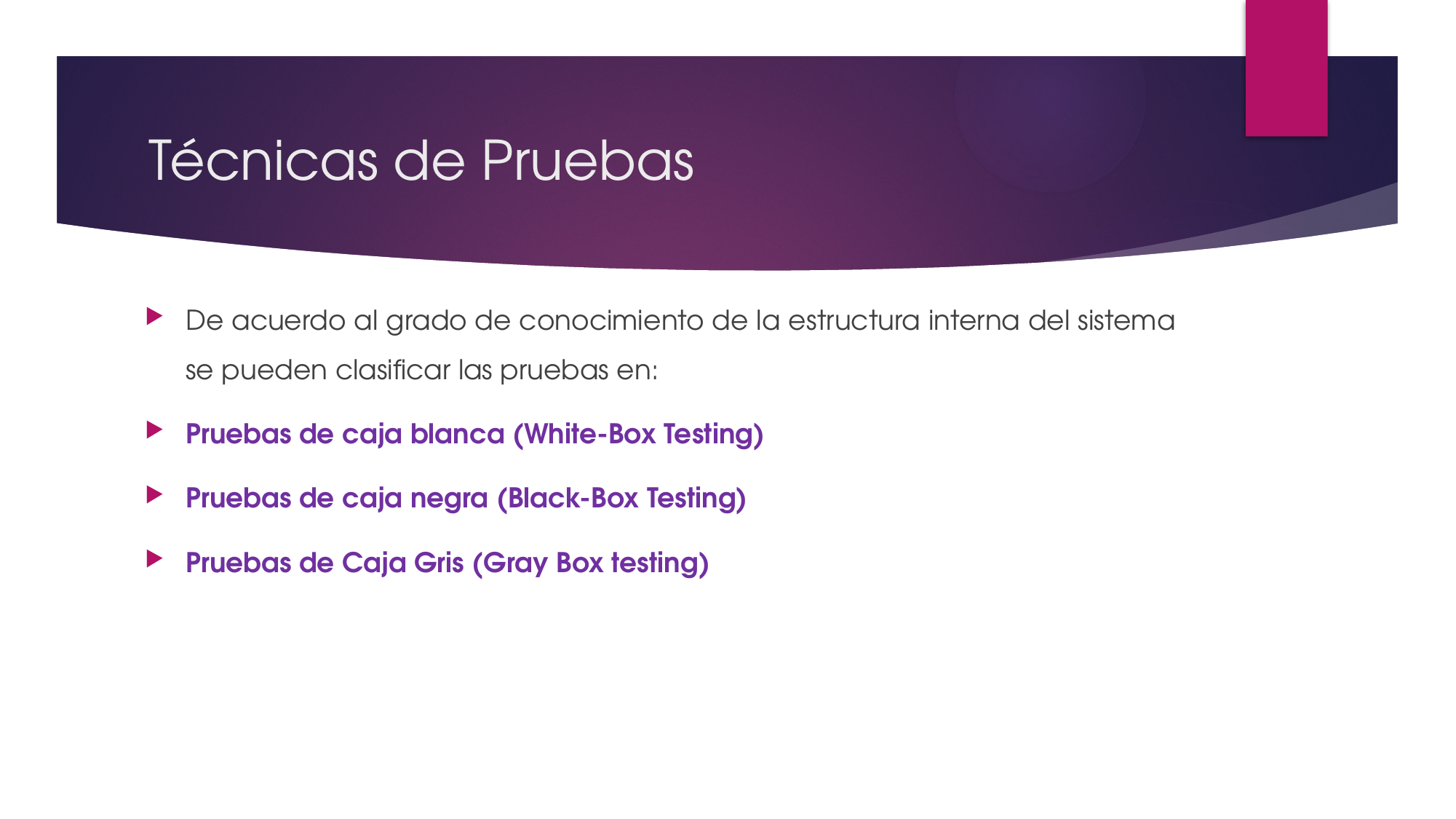

# Técnicas de Pruebas
De acuerdo al grado de conocimiento de la estructura interna del sistema se pueden clasificar las pruebas en:
Pruebas de caja blanca (White-Box Testing)
Pruebas de caja negra (Black-Box Testing)
Pruebas de Caja Gris (Gray Box testing)